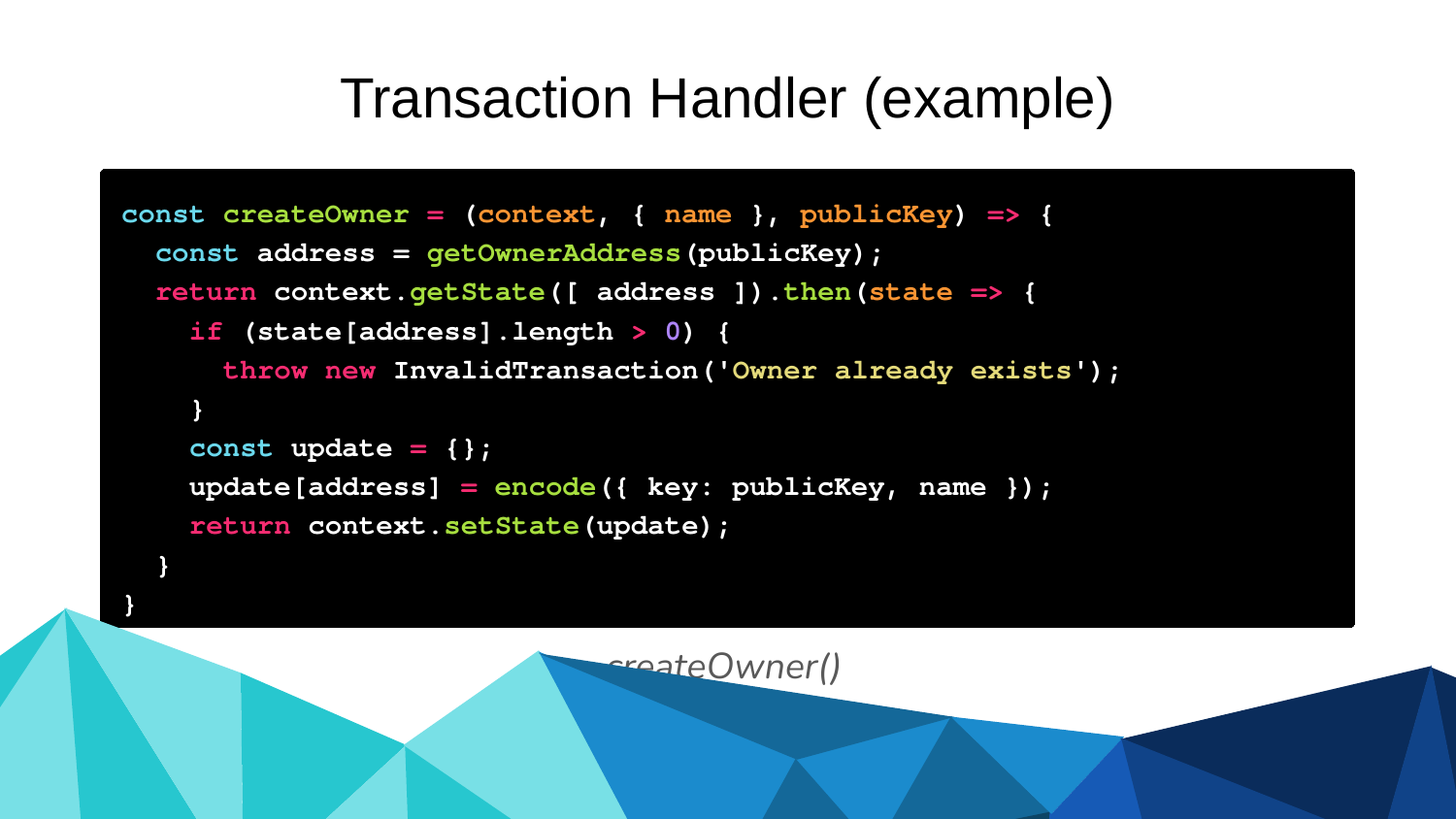

# Transaction Handler (example)

const createOwner = (context, { name }, publicKey) => {

}

const createOwner = (context, { name }, publicKey) => {

    return context.setState(      );

}

const createOwner = (context, { name }, publicKey) => {

  return context.getState(           )

    return context.setState(      );

}

const createOwner = (context, { name }, publicKey) => {
  const address = getOwnerAddress(publicKey);
  return context.getState([ address ])

    return context.setState(      );

}

const createOwner = (context, { name }, publicKey) => {
  const address = getOwnerAddress(publicKey);
  return context.getState([ address ]).then(state => {

    return context.setState(      );
  }
}

const createOwner = (context, { name }, publicKey) => {
  const address = getOwnerAddress(publicKey);
  return context.getState([ address ]).then(state => {
    if (state[address].length > 0) {

    }

    return context.setState(      );
  }
}

const createOwner = (context, { name }, publicKey) => {
  const address = getOwnerAddress(publicKey);
  return context.getState([ address ]).then(state => {
    if (state[address].length > 0) {
      throw new InvalidTransaction('Owner already exists');
    }

    return context.setState(      );
  }
}

const createOwner = (context, { name }, publicKey) => {
  const address = getOwnerAddress(publicKey);
  return context.getState([ address ]).then(state => {
    if (state[address].length > 0) {
      throw new InvalidTransaction('Owner already exists');
    }
    const update = {};

    return context.setState(update);
  }
}

const createOwner = (context, { name }, publicKey) => {
  const address = getOwnerAddress(publicKey);
  return context.getState([ address ]).then(state => {
    if (state[address].length > 0) {
      throw new InvalidTransaction('Owner already exists');
    }
    const update = {};
    update[address] =        { key: publicKey, name } ;
    return context.setState(update);
  }
}

const createOwner = (context, { name }, publicKey) => {
  const address = getOwnerAddress(publicKey);
  return context.getState([ address ]).then(state => {
    if (state[address].length > 0) {
      throw new InvalidTransaction('Owner already exists');
    }
    const update = {};
    update[address] = encode({ key: publicKey, name });
    return context.setState(update);
  }
}

createOwner()